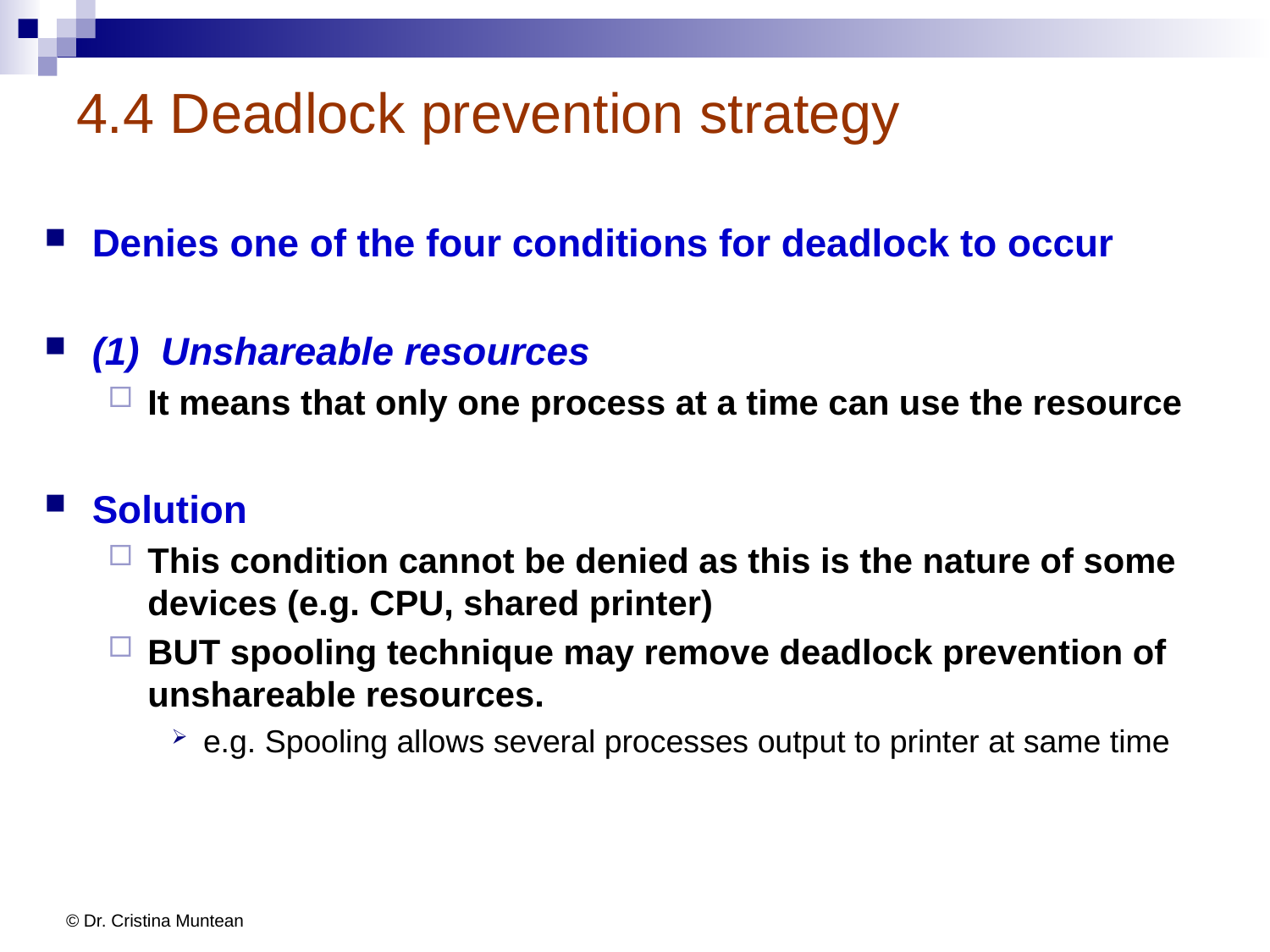

# 4.4 Deadlock prevention strategy
Denies one of the four conditions for deadlock to occur

(1)  Unshareable resources
It means that only one process at a time can use the resource

Solution
This condition cannot be denied as this is the nature of some devices (e.g. CPU, shared printer)
BUT spooling technique may remove deadlock prevention of unshareable resources.
e.g. Spooling allows several processes output to printer at same time